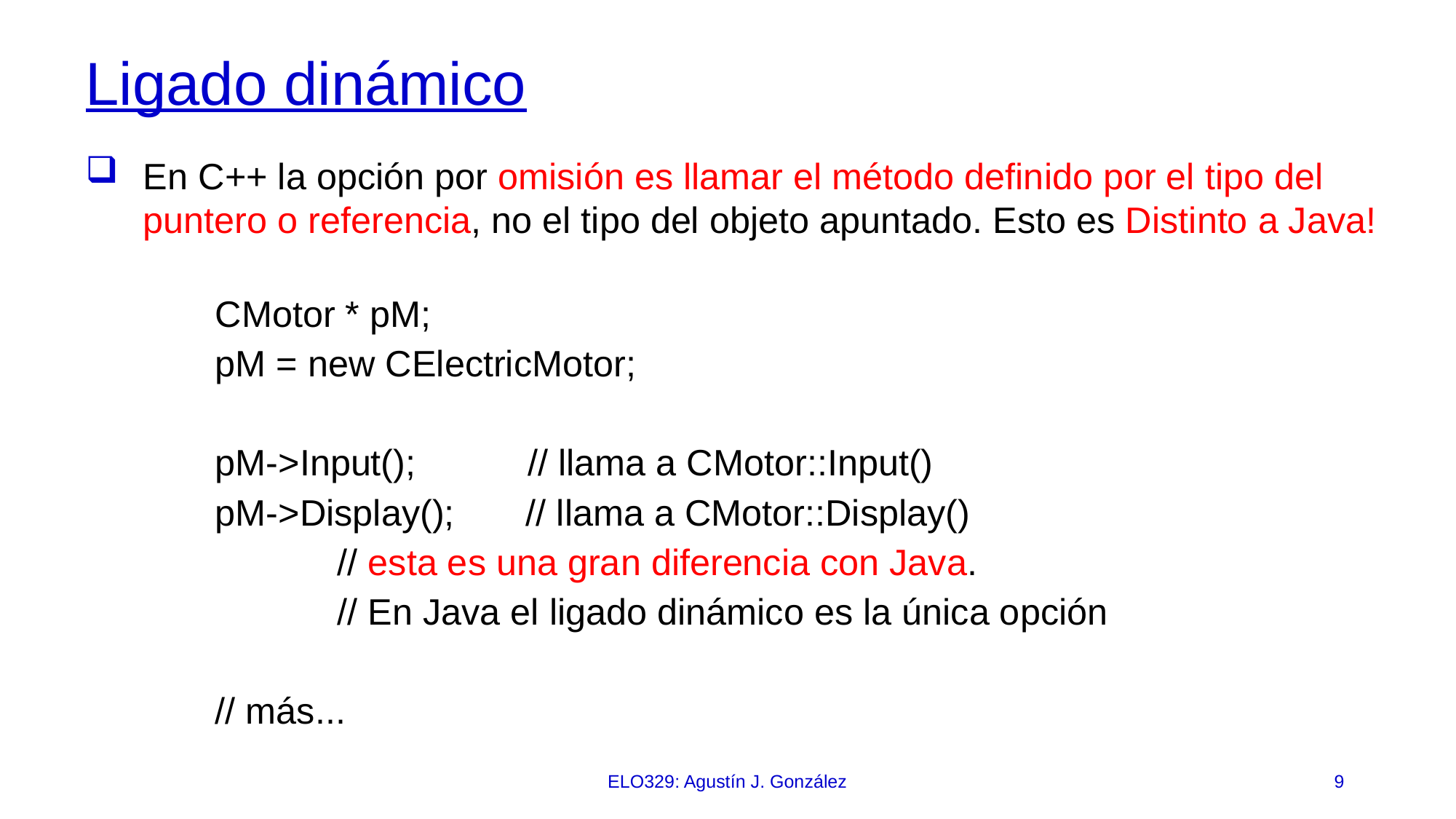

# Ligado dinámico
En C++ la opción por omisión es llamar el método definido por el tipo del puntero o referencia, no el tipo del objeto apuntado. Esto es Distinto a Java!
CMotor * pM;
pM = new CElectricMotor;

pM->Input();           // llama a CMotor::Input()‏
pM->Display();       // llama a CMotor::Display()‏
            // esta es una gran diferencia con Java.
            // En Java el ligado dinámico es la única opción

// más...

ELO329: Agustín J. González
9